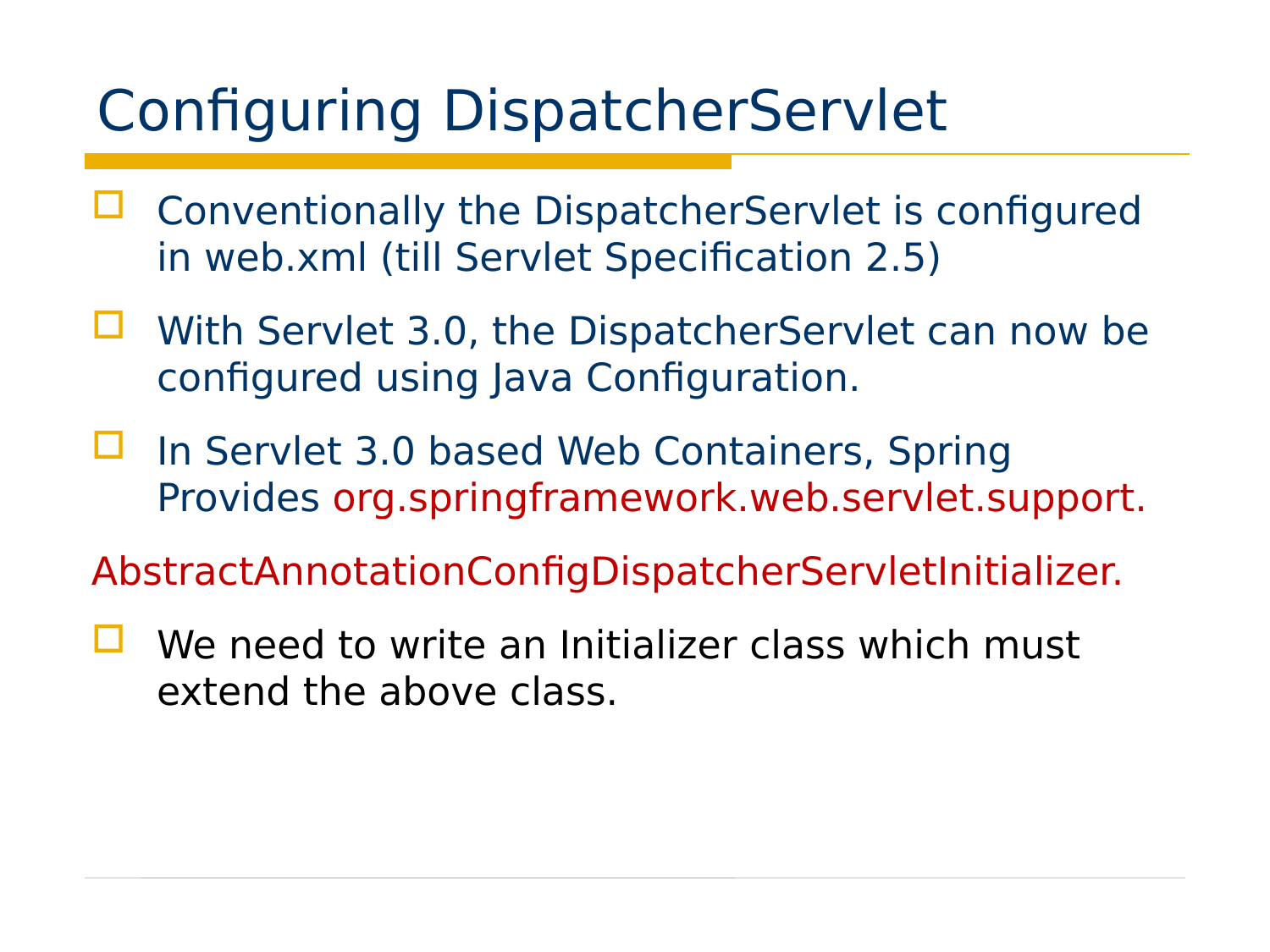

# Configuring DispatcherServlet
Conventionally the DispatcherServlet is configured in web.xml (till Servlet Specification 2.5)
With Servlet 3.0, the DispatcherServlet can now be configured using Java Configuration.
In Servlet 3.0 based Web Containers, Spring Provides org.springframework.web.servlet.support.
AbstractAnnotationConfigDispatcherServletInitializer.
We need to write an Initializer class which must extend the above class.